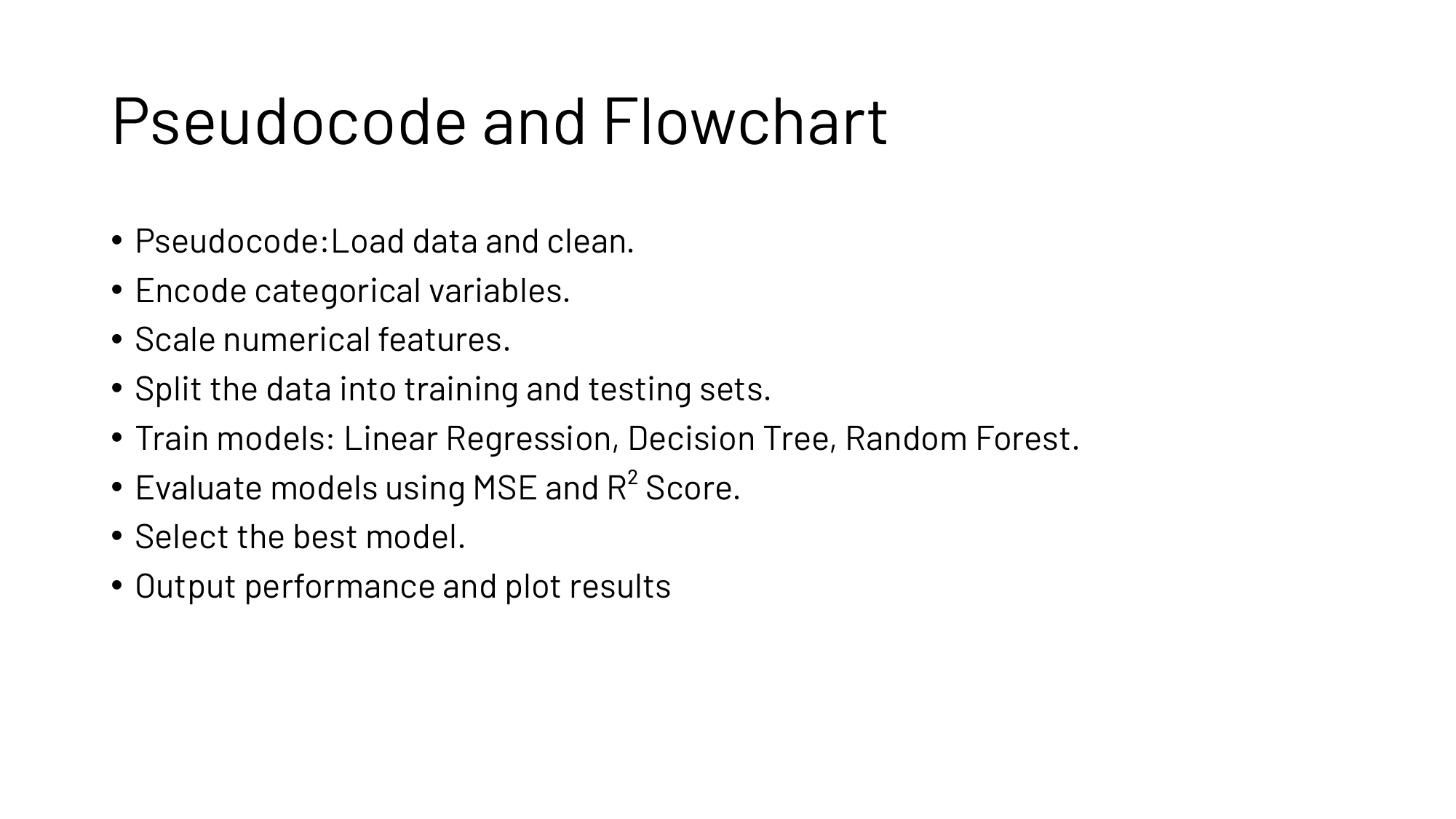

# Pseudocode and Flowchart
Pseudocode:Load data and clean.
Encode categorical variables.
Scale numerical features.
Split the data into training and testing sets.
Train models: Linear Regression, Decision Tree, Random Forest.
Evaluate models using MSE and R² Score.
Select the best model.
Output performance and plot results